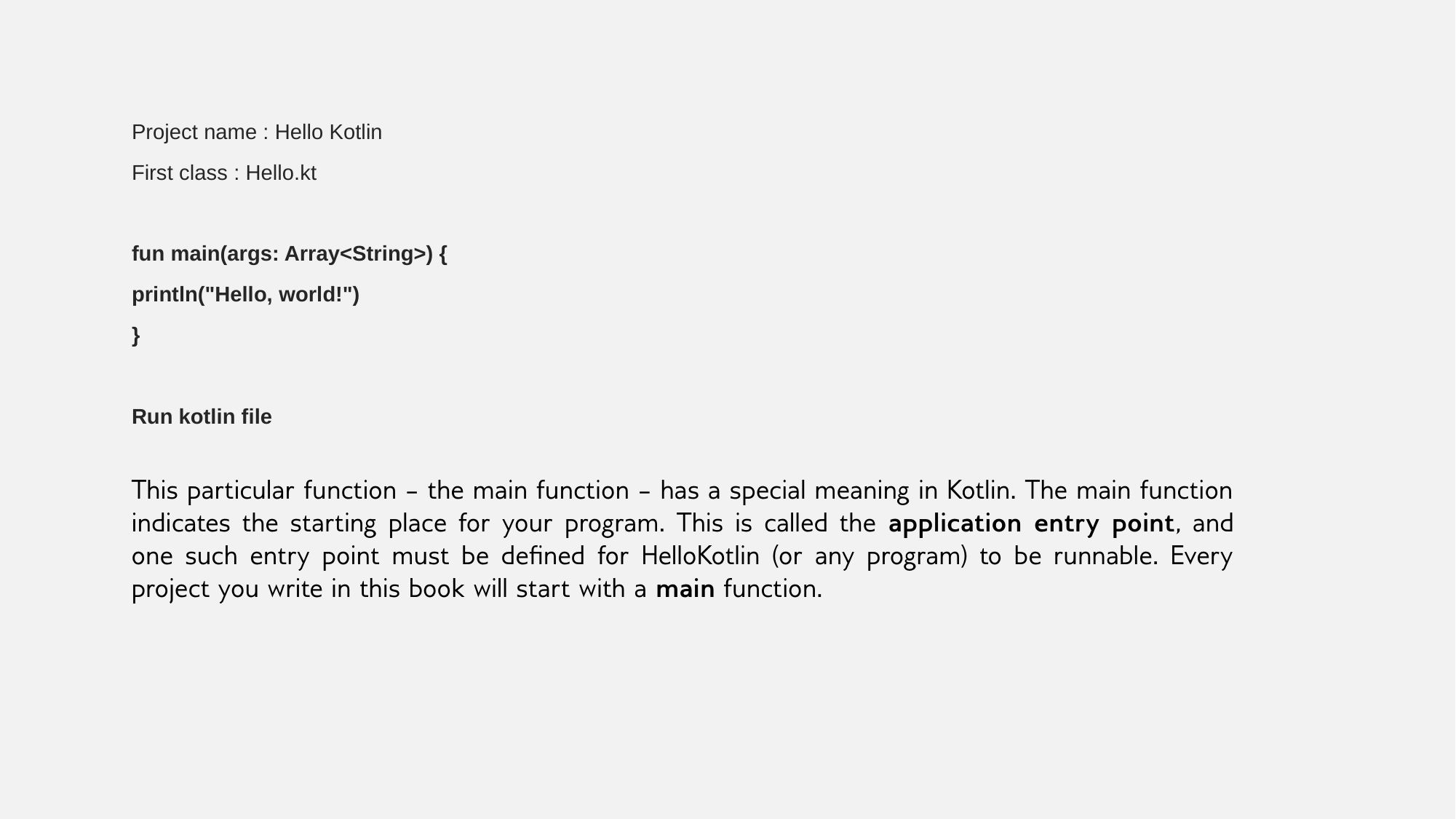

Project name : Hello Kotlin
First class : Hello.kt

fun main(args: Array<String>) {
println("Hello, world!")
}

Run kotlin file
This particular function – the main function – has a special meaning in Kotlin. The main function indicates the starting place for your program. This is called the application entry point, and one such entry point must be defined for HelloKotlin (or any program) to be runnable. Every project you write in this book will start with a main function.